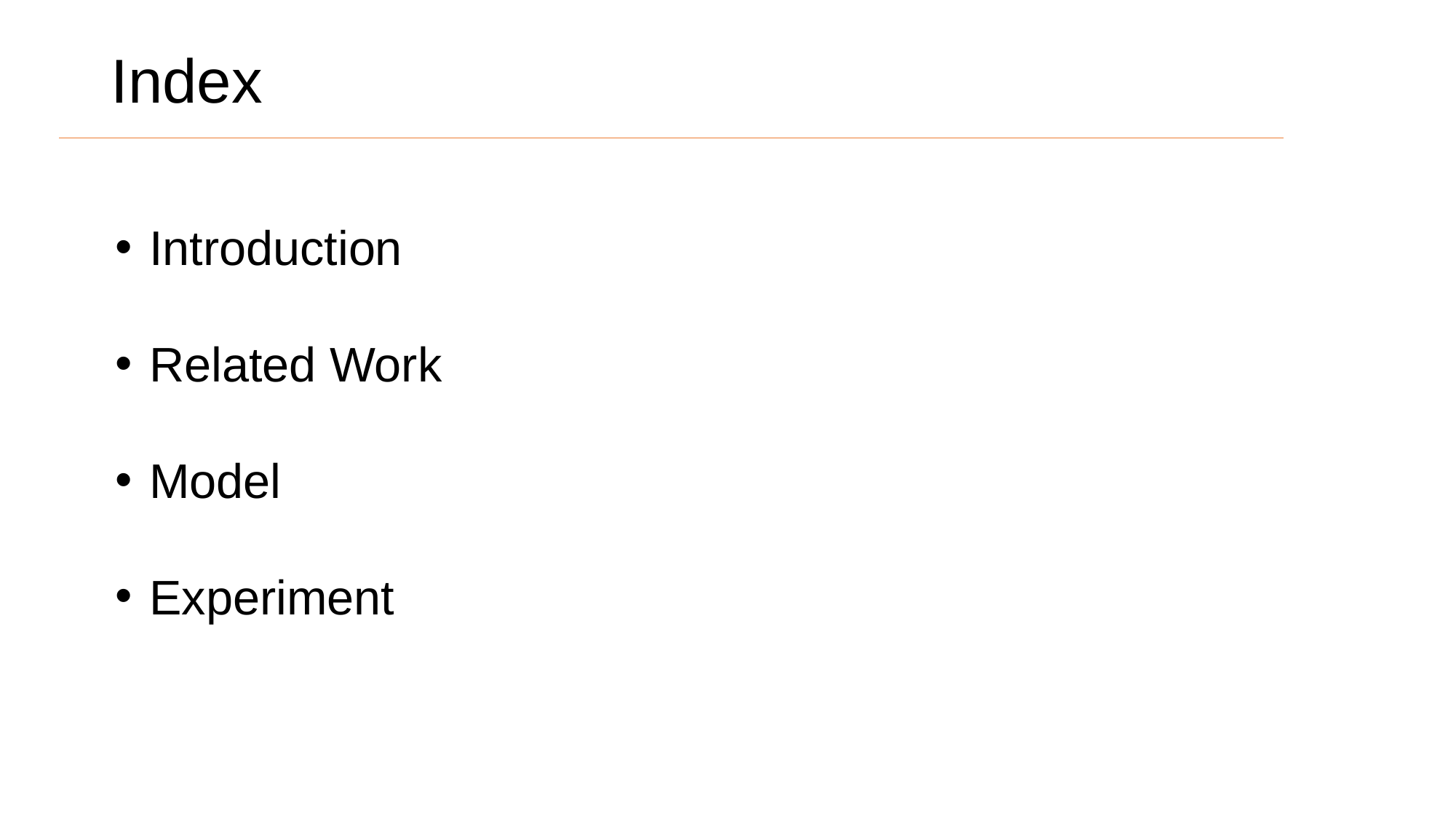

# Index
Introduction

Related Work

Model

Experiment